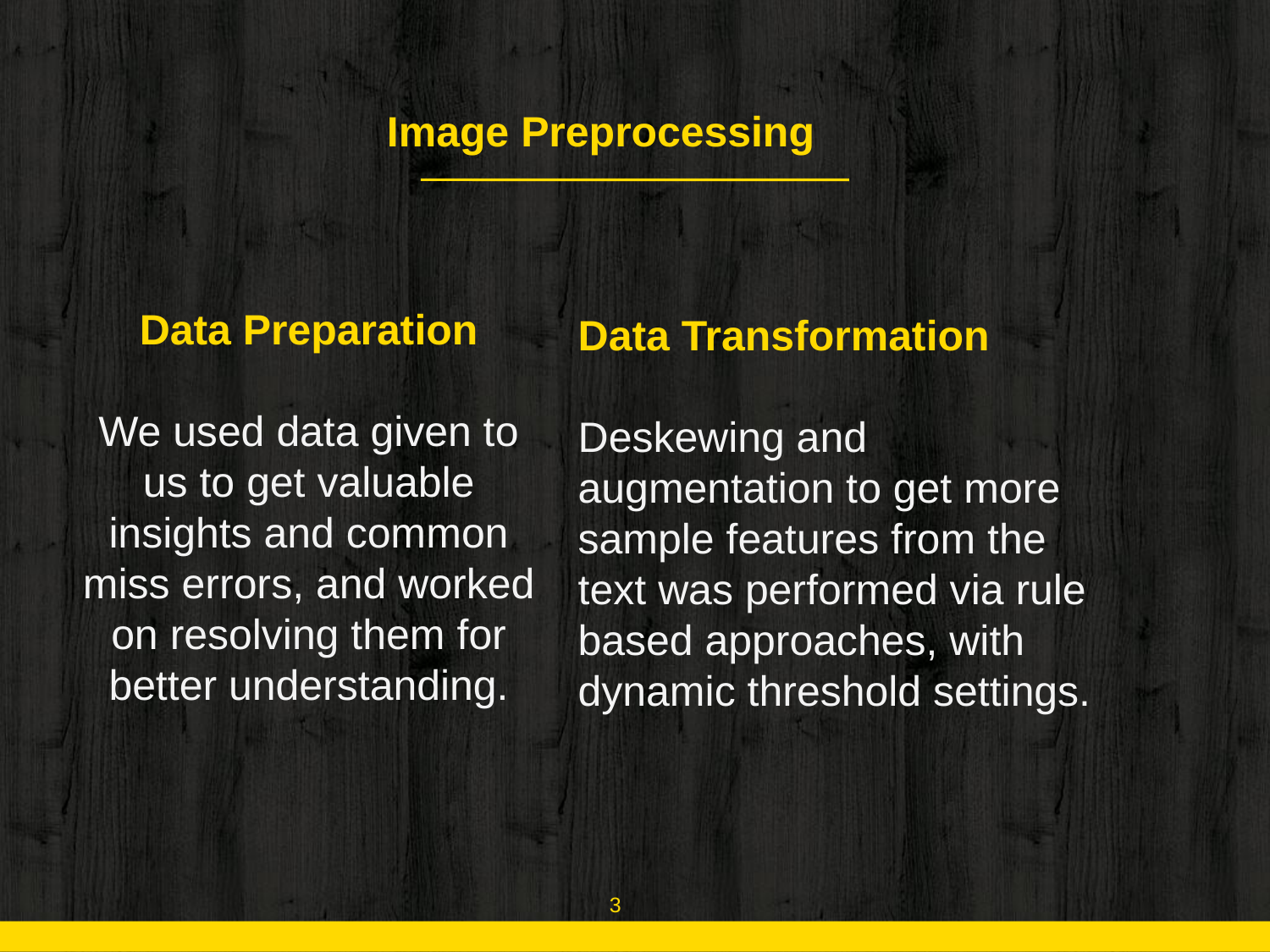

Image Preprocessing
Data Preparation

We used data given to us to get valuable insights and common miss errors, and worked on resolving them for better understanding.
Data Transformation

Deskewing and augmentation to get more sample features from the text was performed via rule based approaches, with dynamic threshold settings.

3